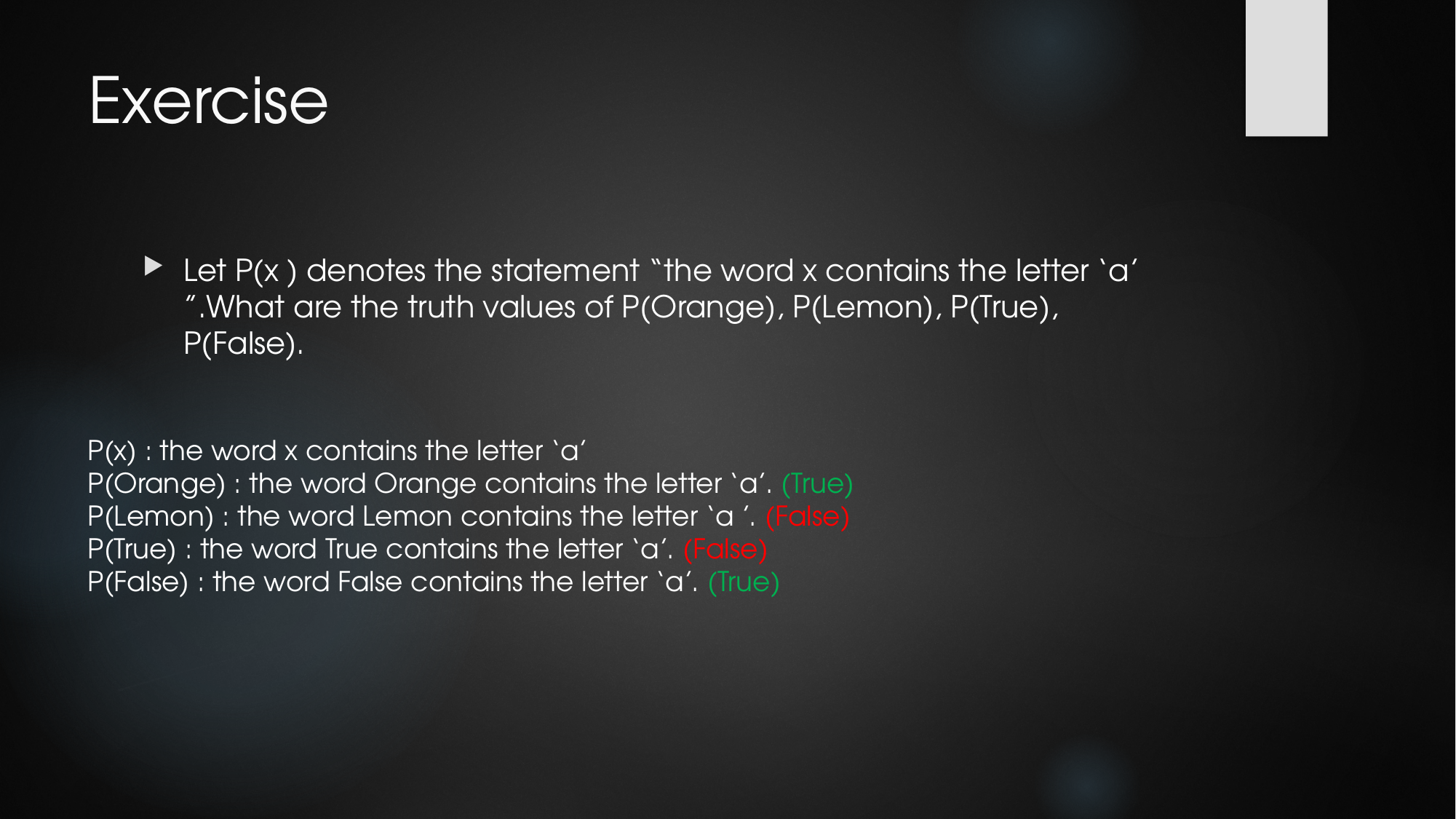

# Exercise
Let P(x ) denotes the statement “the word x contains the letter ‘a’ ”.What are the truth values of P(Orange), P(Lemon), P(True), P(False).

P(x) : the word x contains the letter ‘a’
P(Orange) : the word Orange contains the letter ‘a’. (True)
P(Lemon) : the word Lemon contains the letter ‘a ’. (False)
P(True) : the word True contains the letter ‘a’. (False)
P(False) : the word False contains the letter ‘a’. (True)